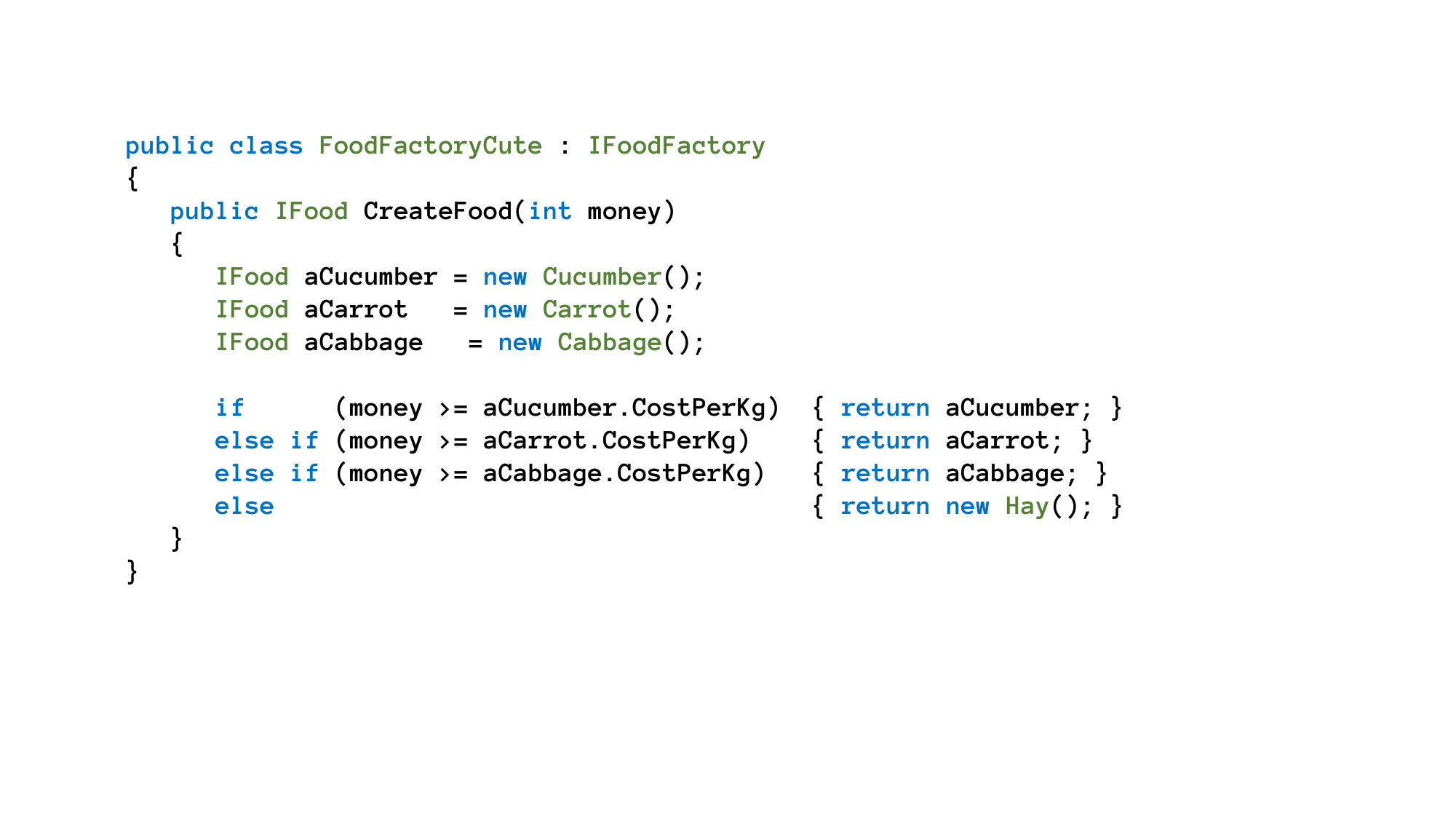

public class FoodFactoryCute : IFoodFactory
{
   public IFood CreateFood(int money)
   {
      IFood aCucumber = new Cucumber();
      IFood aCarrot   = new Carrot();
      IFood aCabbage   = new Cabbage();

      if      (money >= aCucumber.CostPerKg)  { return aCucumber; }
      else if (money >= aCarrot.CostPerKg)    { return aCarrot; }
      else if (money >= aCabbage.CostPerKg)   { return aCabbage; }
      else                                    { return new Hay(); }
   }
}